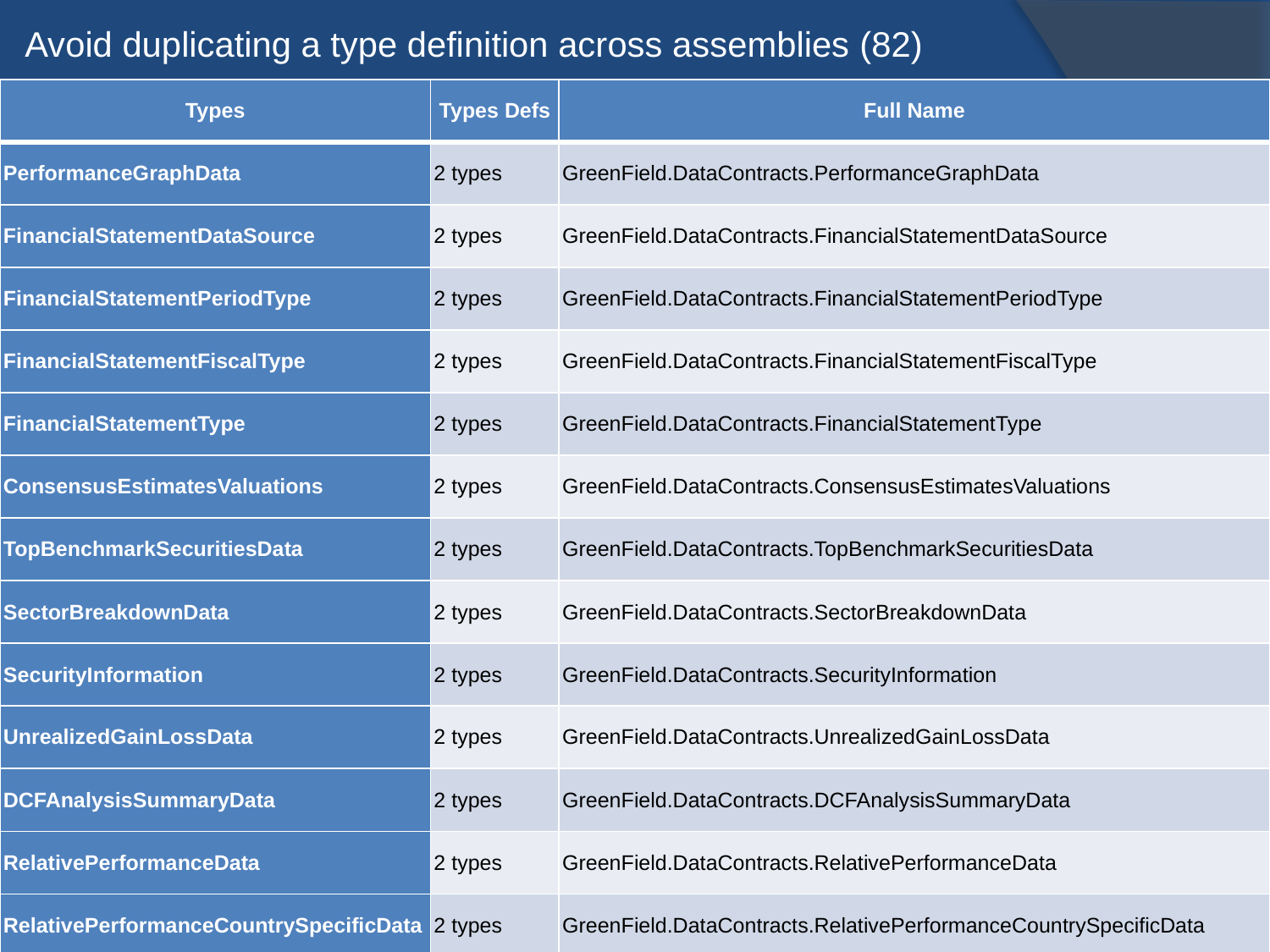

# Avoid duplicating a type definition across assemblies (82)
| Types | Types Defs | Full Name |
| --- | --- | --- |
| PerformanceGraphData | 2 types | GreenField.DataContracts.PerformanceGraphData |
| FinancialStatementDataSource | 2 types | GreenField.DataContracts.FinancialStatementDataSource |
| FinancialStatementPeriodType | 2 types | GreenField.DataContracts.FinancialStatementPeriodType |
| FinancialStatementFiscalType | 2 types | GreenField.DataContracts.FinancialStatementFiscalType |
| FinancialStatementType | 2 types | GreenField.DataContracts.FinancialStatementType |
| ConsensusEstimatesValuations | 2 types | GreenField.DataContracts.ConsensusEstimatesValuations |
| TopBenchmarkSecuritiesData | 2 types | GreenField.DataContracts.TopBenchmarkSecuritiesData |
| SectorBreakdownData | 2 types | GreenField.DataContracts.SectorBreakdownData |
| SecurityInformation | 2 types | GreenField.DataContracts.SecurityInformation |
| UnrealizedGainLossData | 2 types | GreenField.DataContracts.UnrealizedGainLossData |
| DCFAnalysisSummaryData | 2 types | GreenField.DataContracts.DCFAnalysisSummaryData |
| RelativePerformanceData | 2 types | GreenField.DataContracts.RelativePerformanceData |
| RelativePerformanceCountrySpecificData | 2 types | GreenField.DataContracts.RelativePerformanceCountrySpecificData |
| RelativePerformanceSectorData | 2 types | GreenField.DataContracts.RelativePerformanceSectorData |
| PricingReferenceData | 2 types | GreenField.DataContracts.PricingReferenceData |
| MembershipUserInfo | 2 types | GreenField.DataContracts.MembershipUserInfo |
| FreeCashFlowsData | 2 types | GreenField.DataContracts.FreeCashFlowsData |
| ConsensusEstimateDetail | 2 types | GreenField.DataContracts.ConsensusEstimateDetail |
| BenchmarkSelectionData | 2 types | GreenField.DataContracts.BenchmarkSelectionData |
| BenchmarkFilterSelectionData | 2 types | GreenField.DataContracts.BenchmarkFilterSelectionData |
| RiskIndexExposuresData | 2 types | GreenField.DataContracts.RiskIndexExposuresData |
| PortfolioDetailsData | 2 types | GreenField.DataContracts.PortfolioDetailsData |
| CompositeFundData | 2 types | GreenField.DataContracts.CompositeFundData |
| AssetAllocationData | 2 types | GreenField.DataContracts.AssetAllocationData |
| PerformanceGridData | 2 types | GreenField.DataContracts.PerformanceGridData |
36